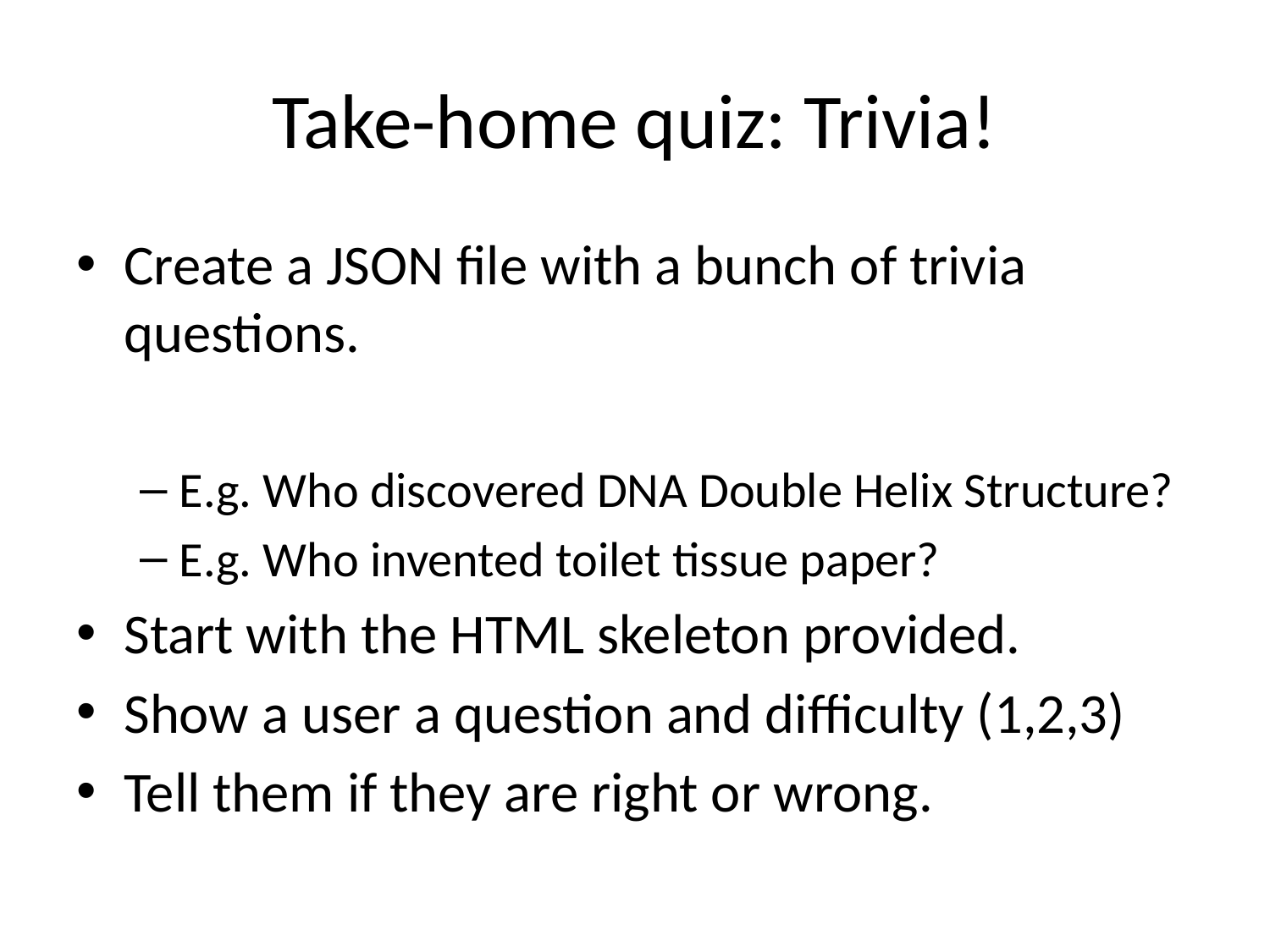

# Take-home quiz: Trivia!
Create a JSON file with a bunch of trivia questions.

E.g. Who discovered DNA Double Helix Structure?
E.g. Who invented toilet tissue paper?
Start with the HTML skeleton provided.
Show a user a question and difficulty (1,2,3)
Tell them if they are right or wrong.